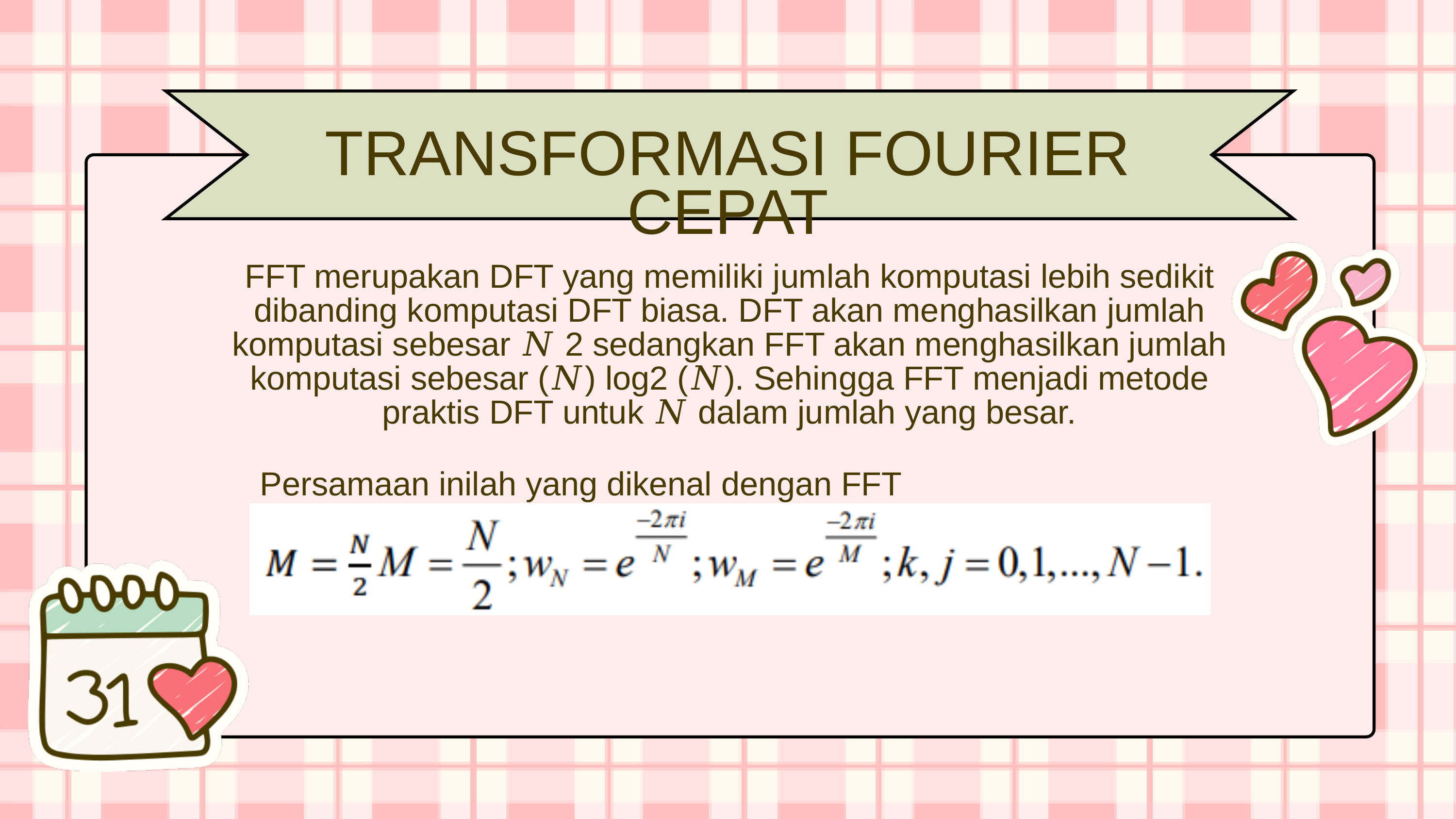

TRANSFORMASI FOURIER CEPAT

FFT merupakan DFT yang memiliki jumlah komputasi lebih sedikit dibanding komputasi DFT biasa. DFT akan menghasilkan jumlah komputasi sebesar 𝑁 2 sedangkan FFT akan menghasilkan jumlah komputasi sebesar (𝑁) log2 (𝑁). Sehingga FFT menjadi metode praktis DFT untuk 𝑁 dalam jumlah yang besar.
Persamaan inilah yang dikenal dengan FFT